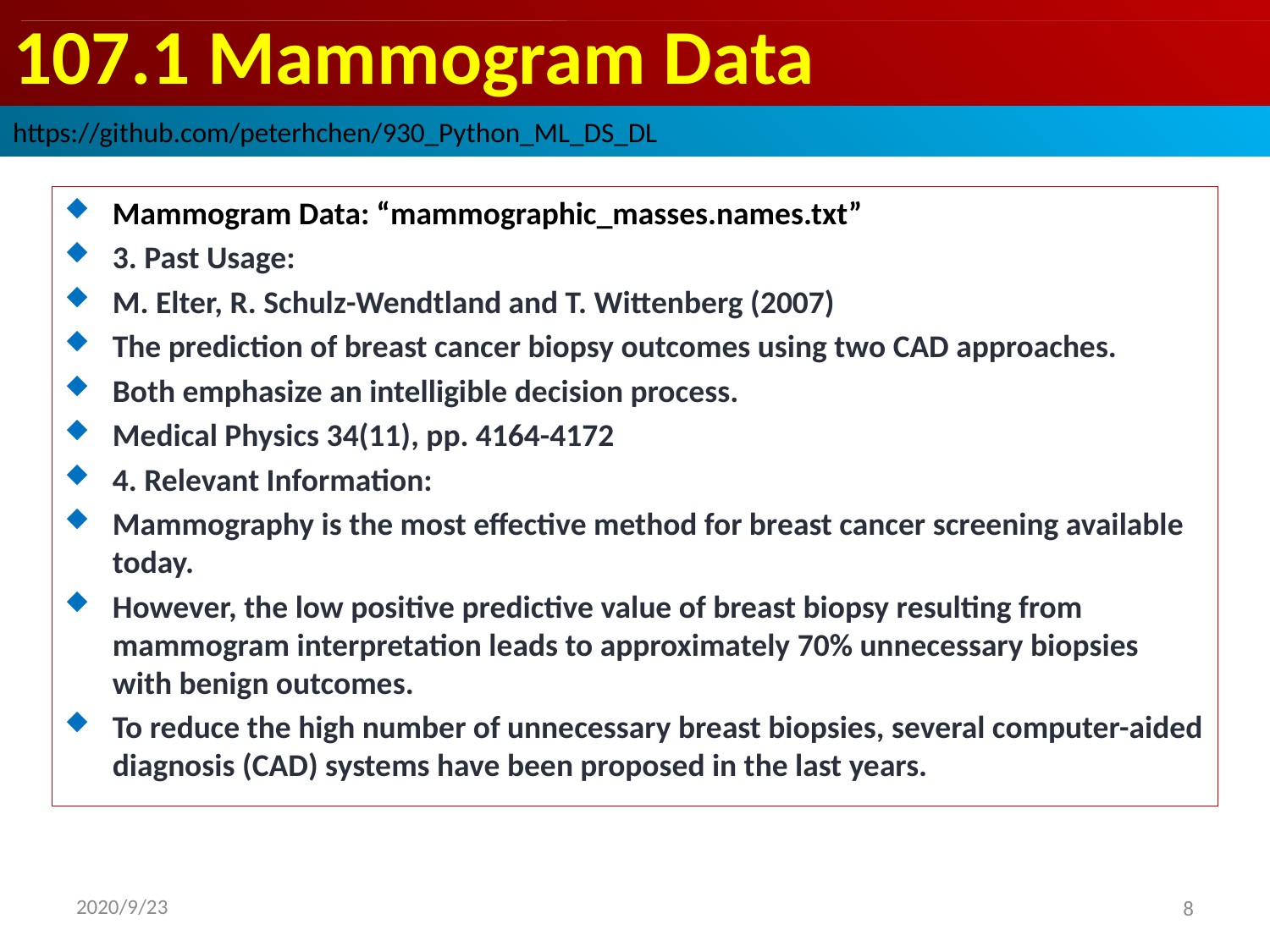

# 107.1 Mammogram Data

https://github.com/peterhchen/930_Python_ML_DS_DL
Mammogram Data: “mammographic_masses.names.txt”
3. Past Usage:
M. Elter, R. Schulz-Wendtland and T. Wittenberg (2007)
The prediction of breast cancer biopsy outcomes using two CAD approaches.
Both emphasize an intelligible decision process.
Medical Physics 34(11), pp. 4164-4172
4. Relevant Information:
Mammography is the most effective method for breast cancer screening available today.
However, the low positive predictive value of breast biopsy resulting from mammogram interpretation leads to approximately 70% unnecessary biopsies with benign outcomes.
To reduce the high number of unnecessary breast biopsies, several computer-aided diagnosis (CAD) systems have been proposed in the last years.
2020/9/23
8